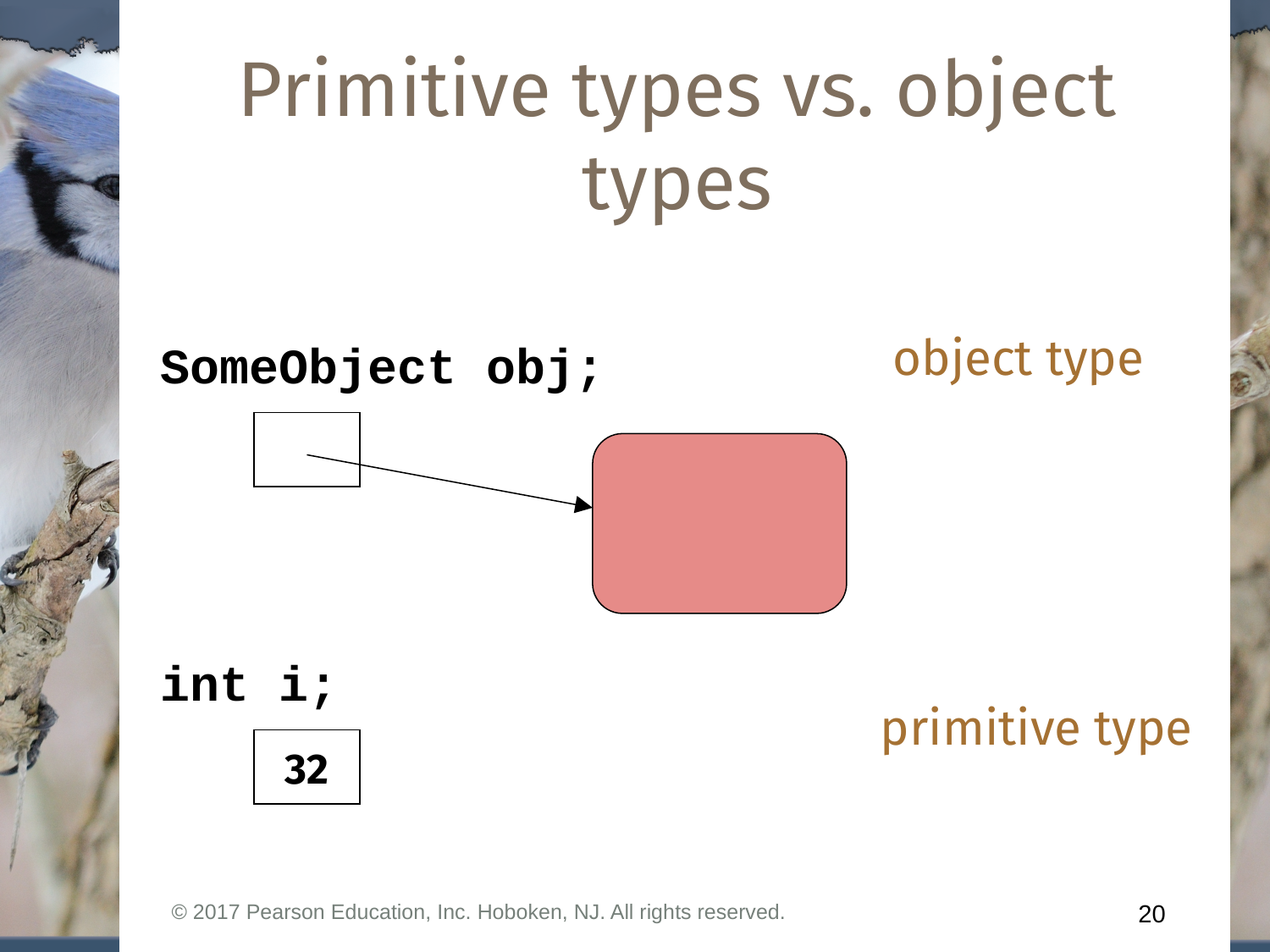

# Primitive types vs. object types
object type
SomeObject obj;

int i;
primitive type
32
© 2017 Pearson Education, Inc. Hoboken, NJ. All rights reserved.